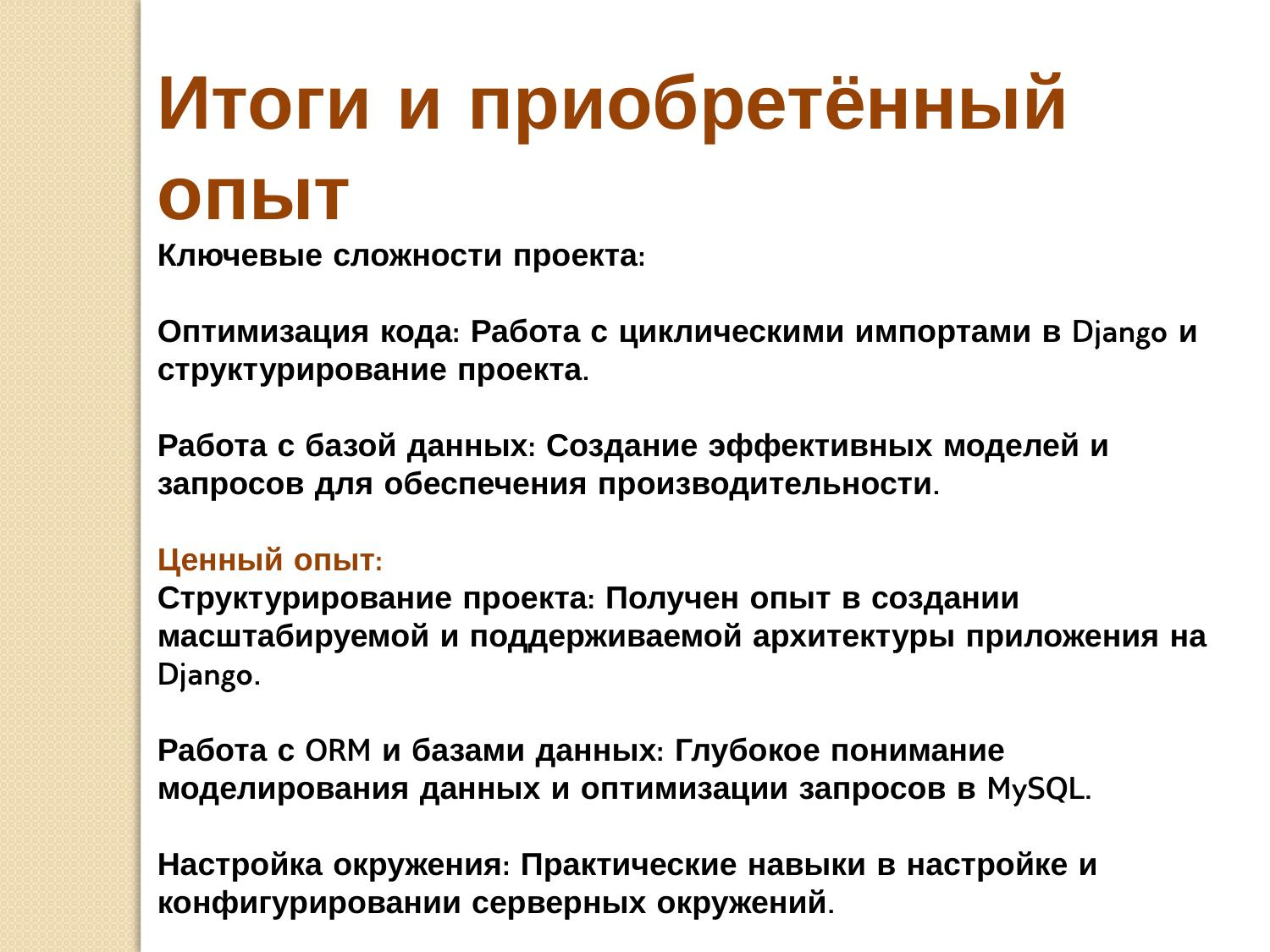

Итоги и приобретённый опыт
Ключевые сложности проекта:

Оптимизация кода: Работа с циклическими импортами в Django и структурирование проекта.

Работа с базой данных: Создание эффективных моделей и запросов для обеспечения производительности.

Ценный опыт:
Структурирование проекта: Получен опыт в создании масштабируемой и поддерживаемой архитектуры приложения на Django.

Работа с ORM и базами данных: Глубокое понимание моделирования данных и оптимизации запросов в MySQL.

Настройка окружения: Практические навыки в настройке и конфигурировании серверных окружений.